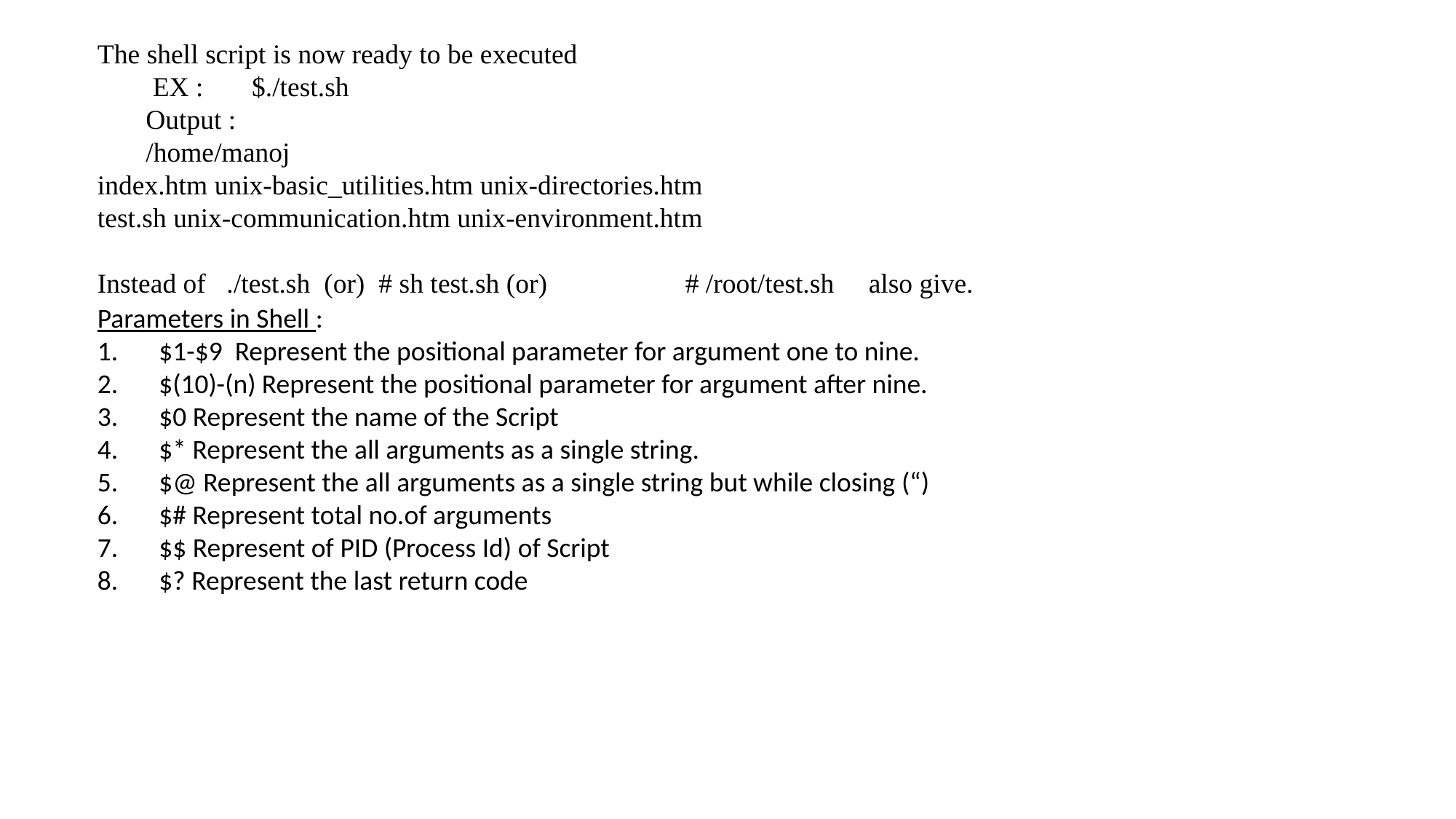

The shell script is now ready to be executed
        EX :       $./test.sh
       Output :
       /home/manoj
index.htm unix-basic_utilities.htm unix-directories.htm
test.sh unix-communication.htm unix-environment.htm

Instead of   ./test.sh  (or)  # sh test.sh (or)                    # /root/test.sh     also give.
Parameters in Shell :
$1-$9  Represent the positional parameter for argument one to nine.
$(10)-(n) Represent the positional parameter for argument after nine.
$0 Represent the name of the Script
$* Represent the all arguments as a single string.
$@ Represent the all arguments as a single string but while closing (“)
$# Represent total no.of arguments
$$ Represent of PID (Process Id) of Script
$? Represent the last return code